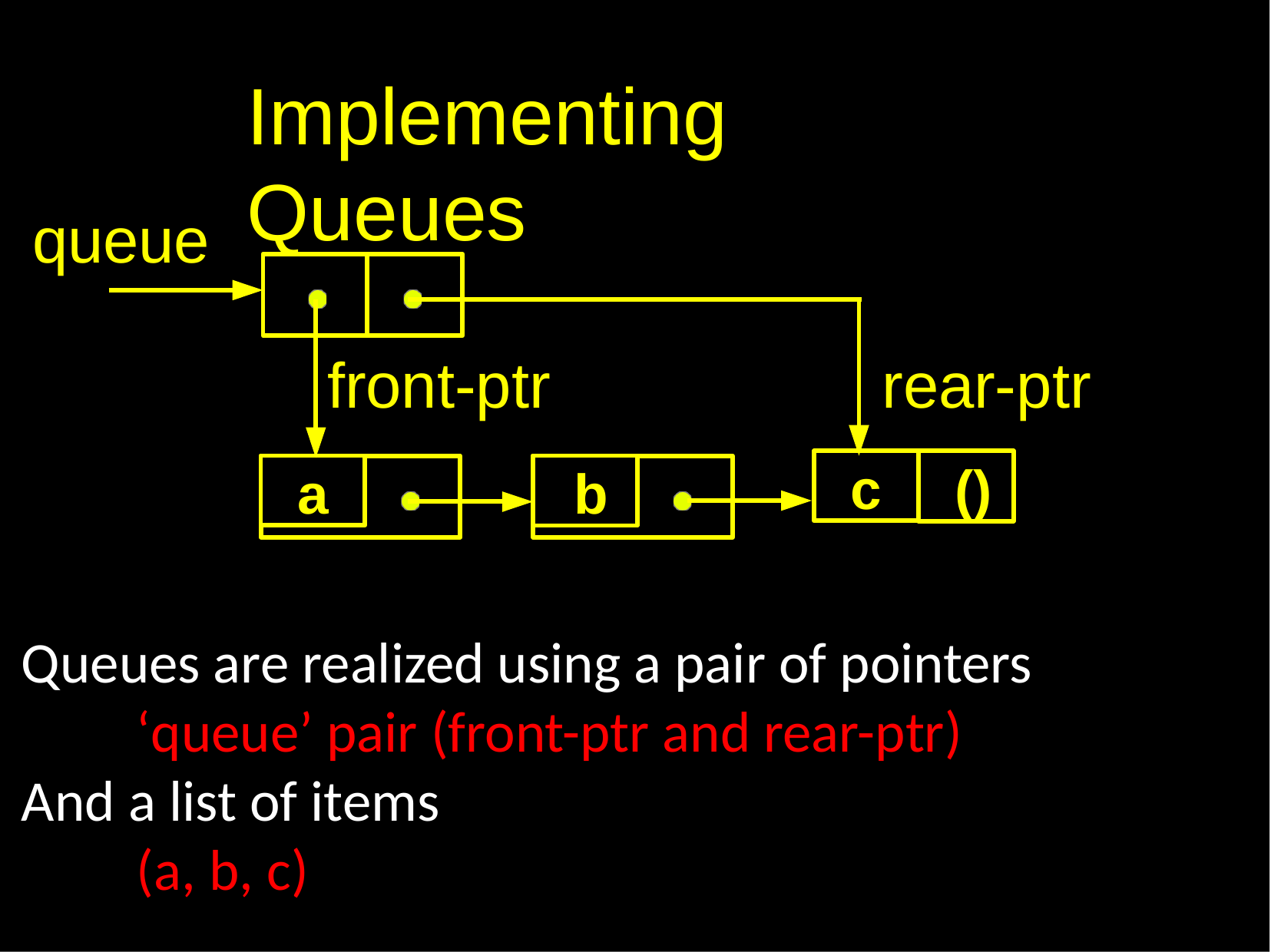

# Implementing	Queues
queue

front-ptr
rear-ptr
c
()
a
b
Queues are realized using a pair of pointers
	‘queue’ pair (front-ptr and rear-ptr)
And a list of items
	(a, b, c)